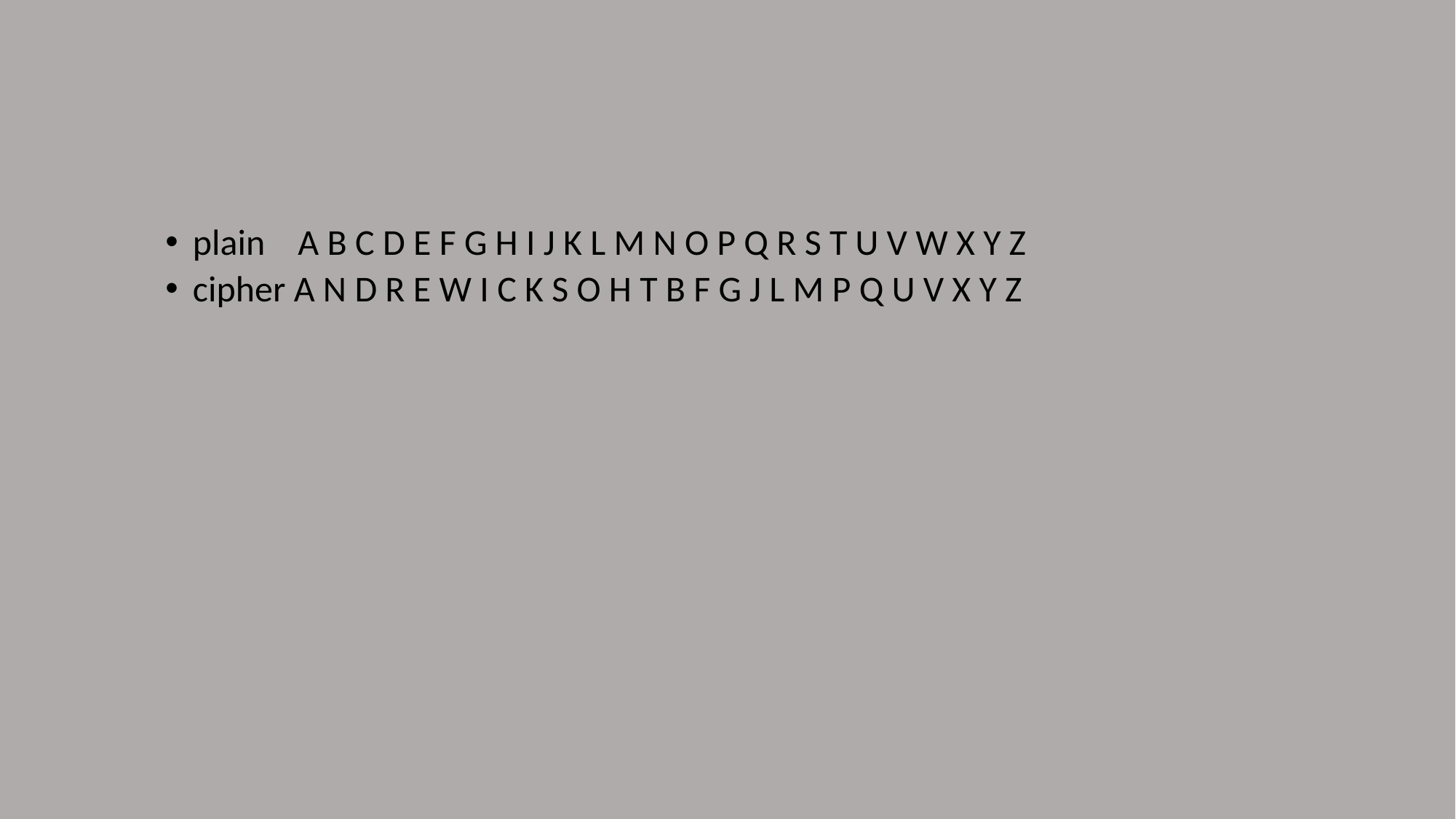

#
plain    A B C D E F G H I J K L M N O P Q R S T U V W X Y Z
cipher A N D R E W I C K S O H T B F G J L M P Q U V X Y Z